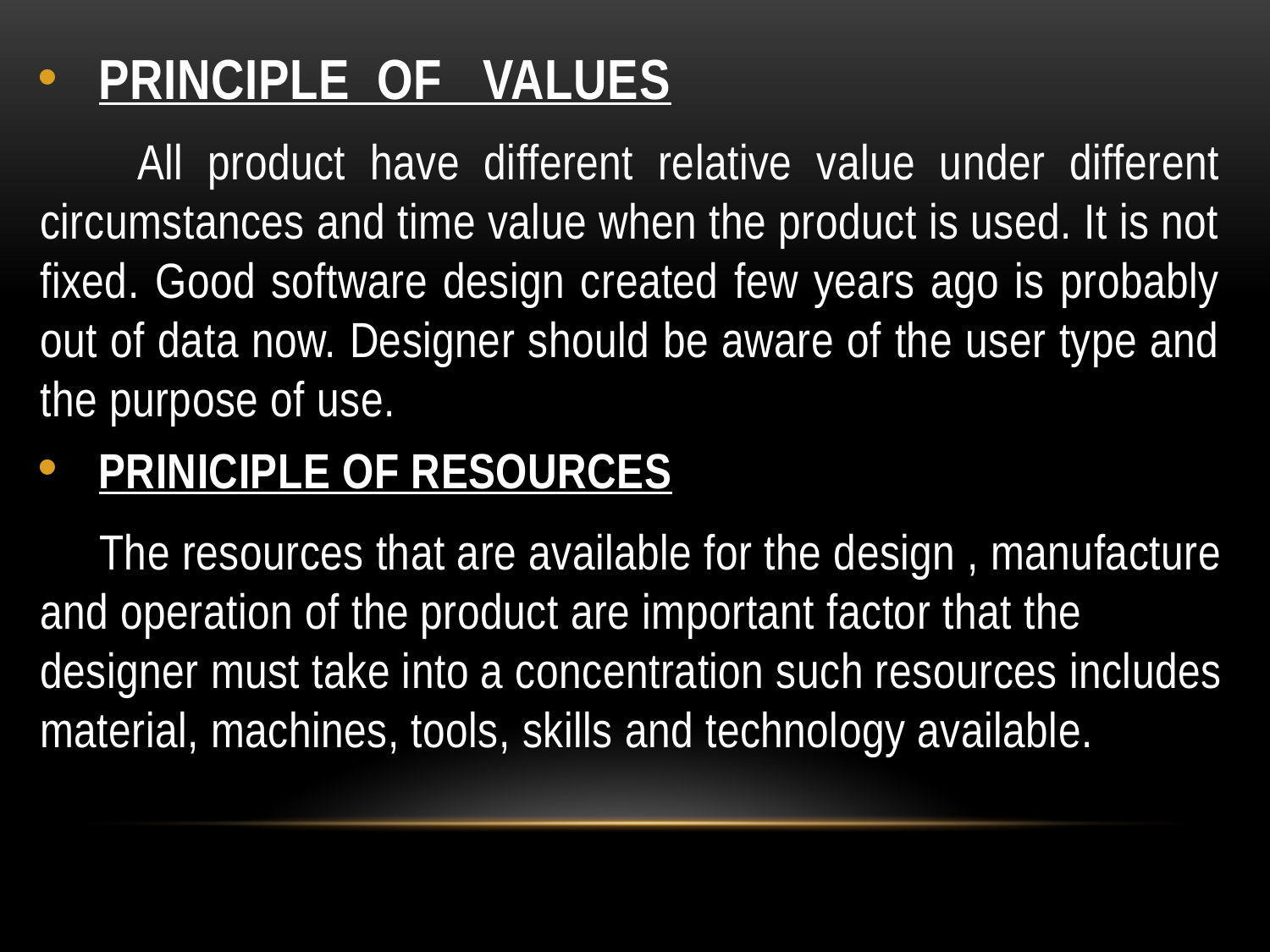

PRINCIPLE  OF   VALUES
    All product have different relative value under different circumstances and time value when the product is used. It is not fixed. Good software design created few years ago is probably out of data now. Designer should be aware of the user type and the purpose of use.
 PRINICIPLE OF RESOURCES
     The resources that are available for the design , manufacture and operation of the product are important factor that the  designer must take into a concentration such resources includes material, machines, tools, skills and technology available.